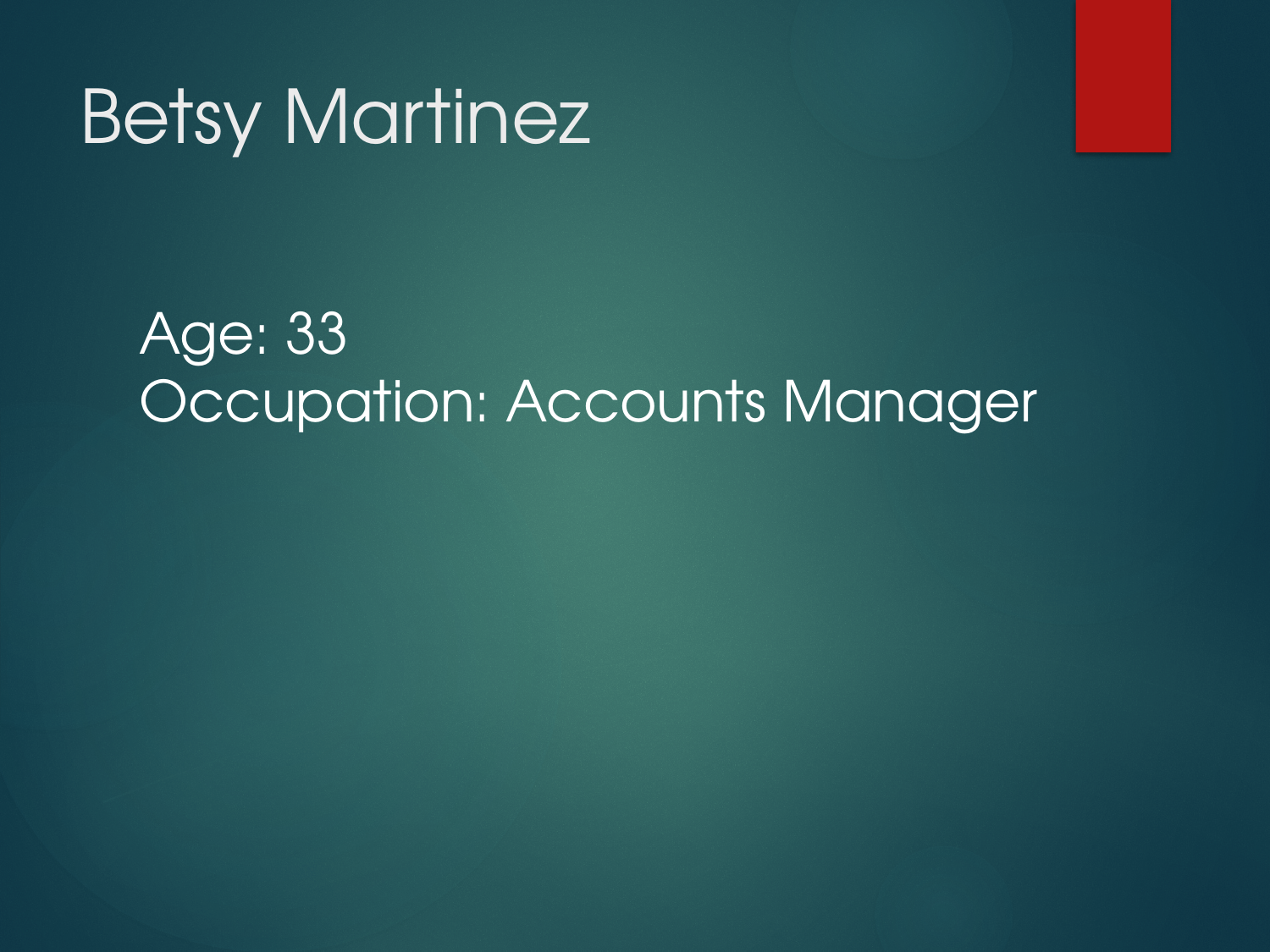

# Betsy Martinez

Age: 33
Occupation: Accounts Manager